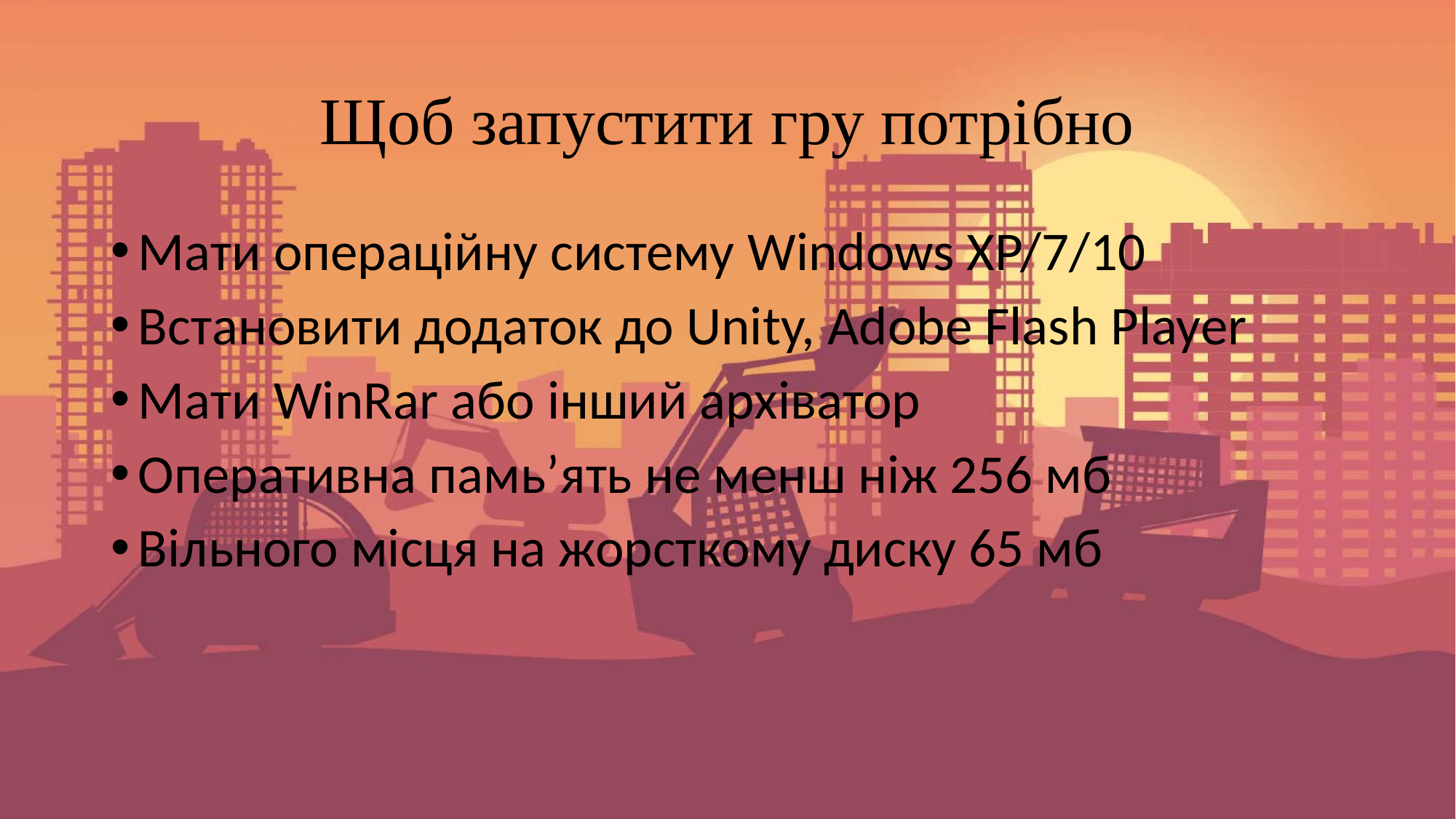

# Щоб запустити гру потрібно
Мати операційну систему Windows XP/7/10
Встановити додаток до Unity, Adobe Flash Player
Мати WinRar або інший архіватор
Оперативна памь’ять не менш ніж 256 мб
Вільного місця на жорсткому диску 65 мб